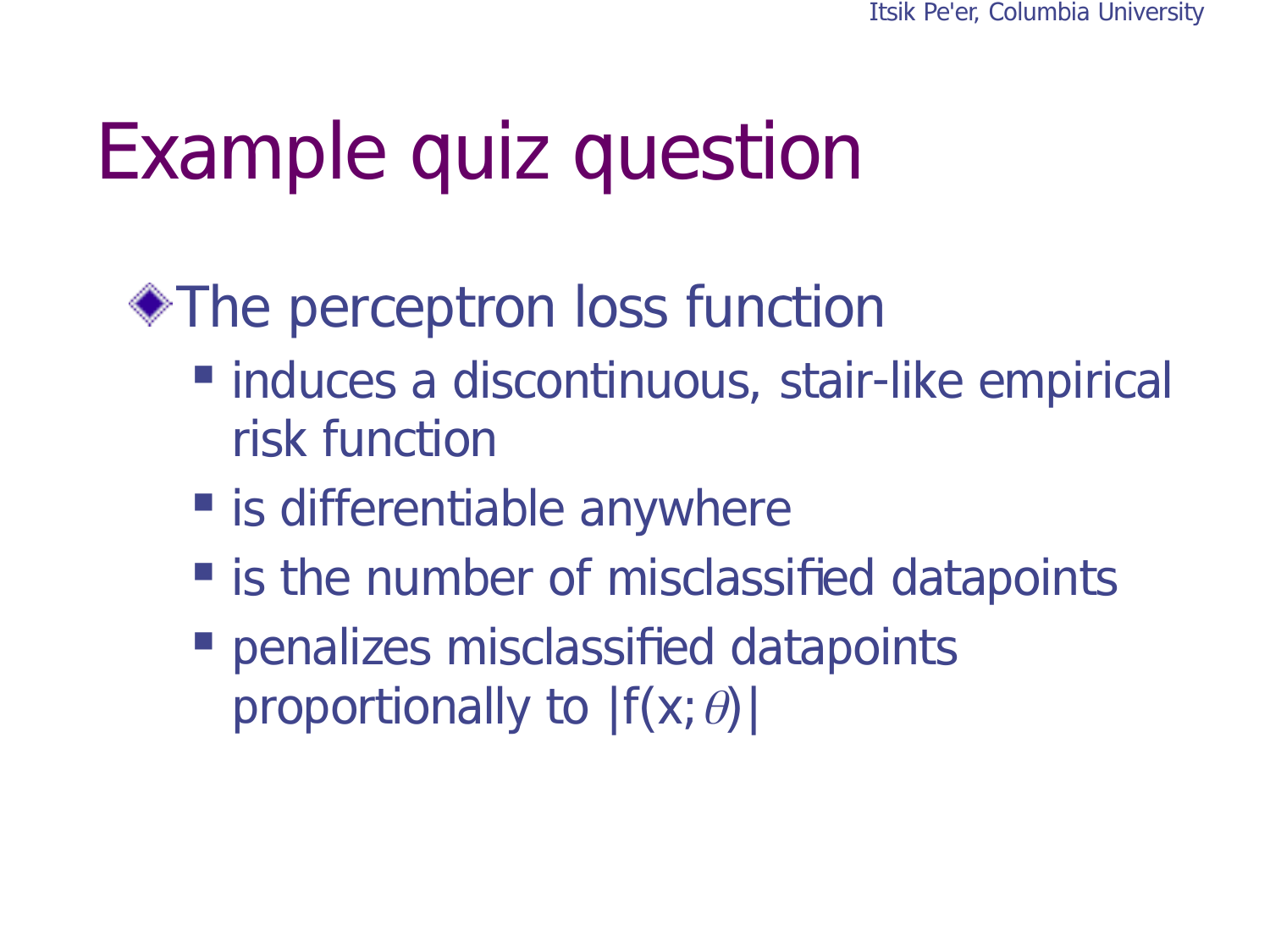

Itsik Pe'er, Columbia University
# Example quiz question
The perceptron loss function
induces a discontinuous, stair-like empirical risk function
is differentiable anywhere
is the number of misclassified datapoints
penalizes misclassified datapoints proportionally to |f(x;θ)|